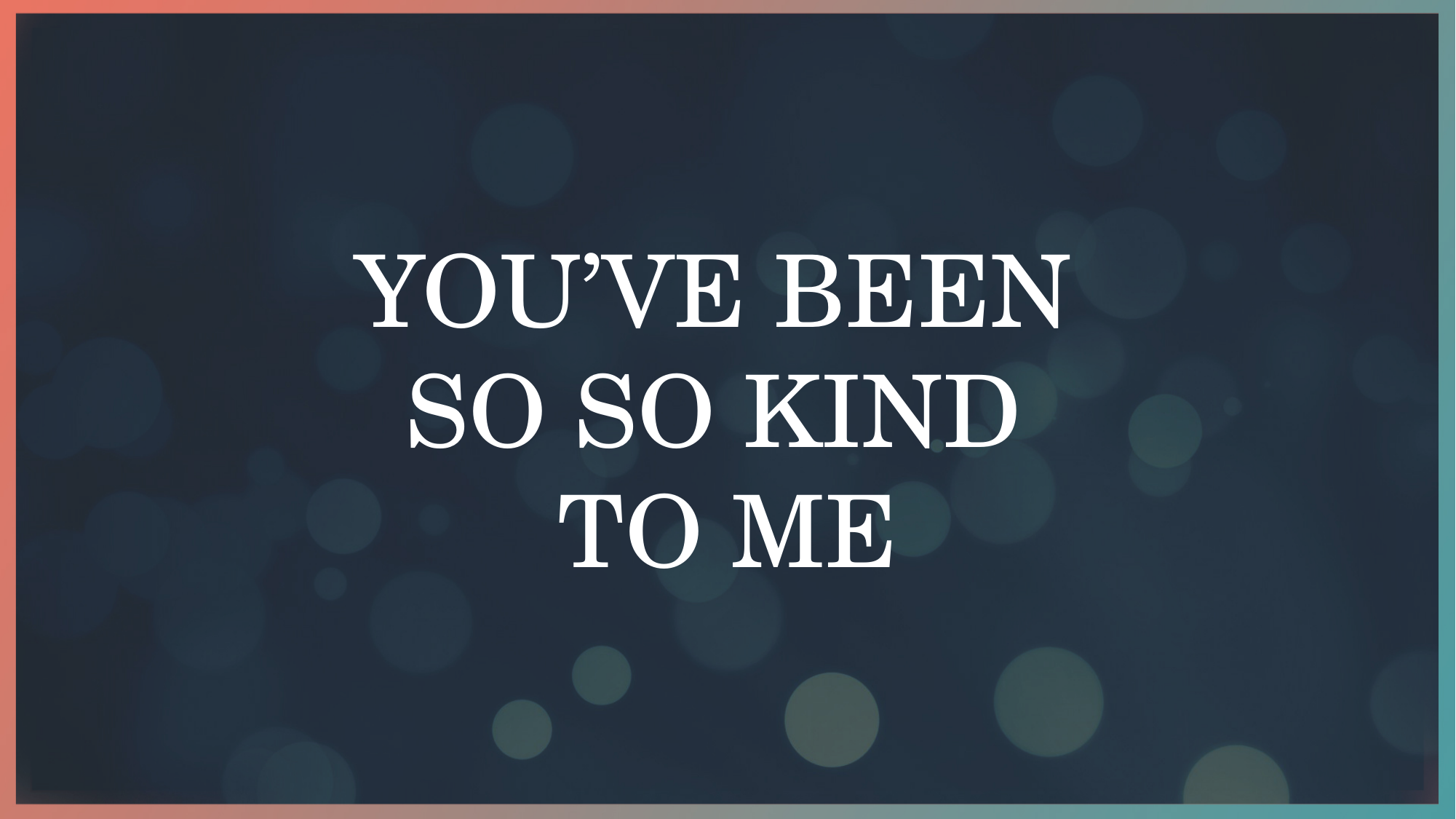

YOU’VE BEEN
SO SO KIND
TO ME